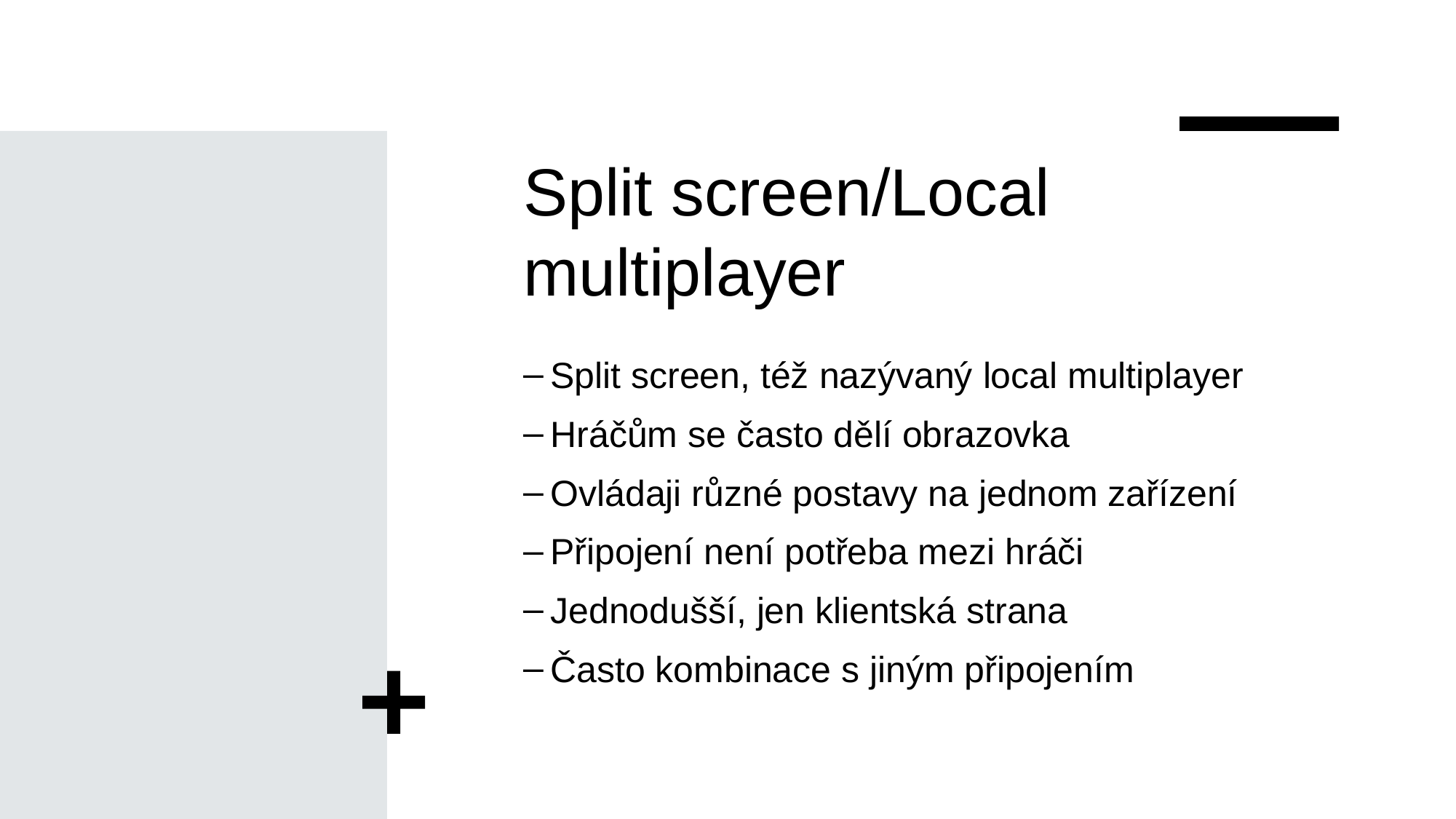

# Split screen/Local multiplayer
Split screen, též nazývaný local multiplayer
Hráčům se často dělí obrazovka
Ovládaji různé postavy na jednom zařízení
Připojení není potřeba mezi hráči
Jednodušší, jen klientská strana
Často kombinace s jiným připojením